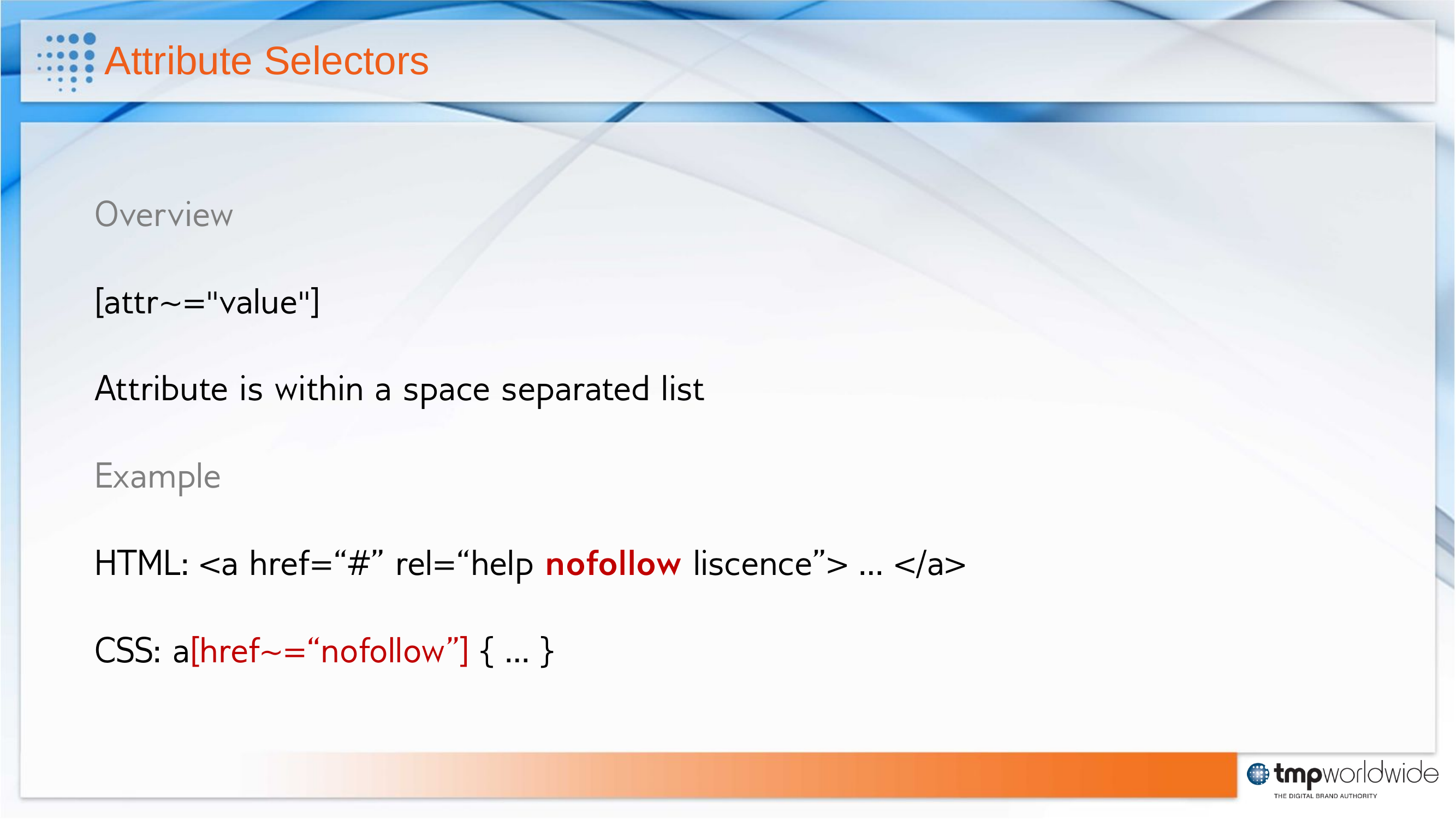

# Attribute Selectors
Overview

[attr~="value"]

Attribute is within a space separated list

Example

HTML: <a href=“#” rel=“help nofollow liscence”> … </a>

CSS: a[href~=“nofollow”] { … }